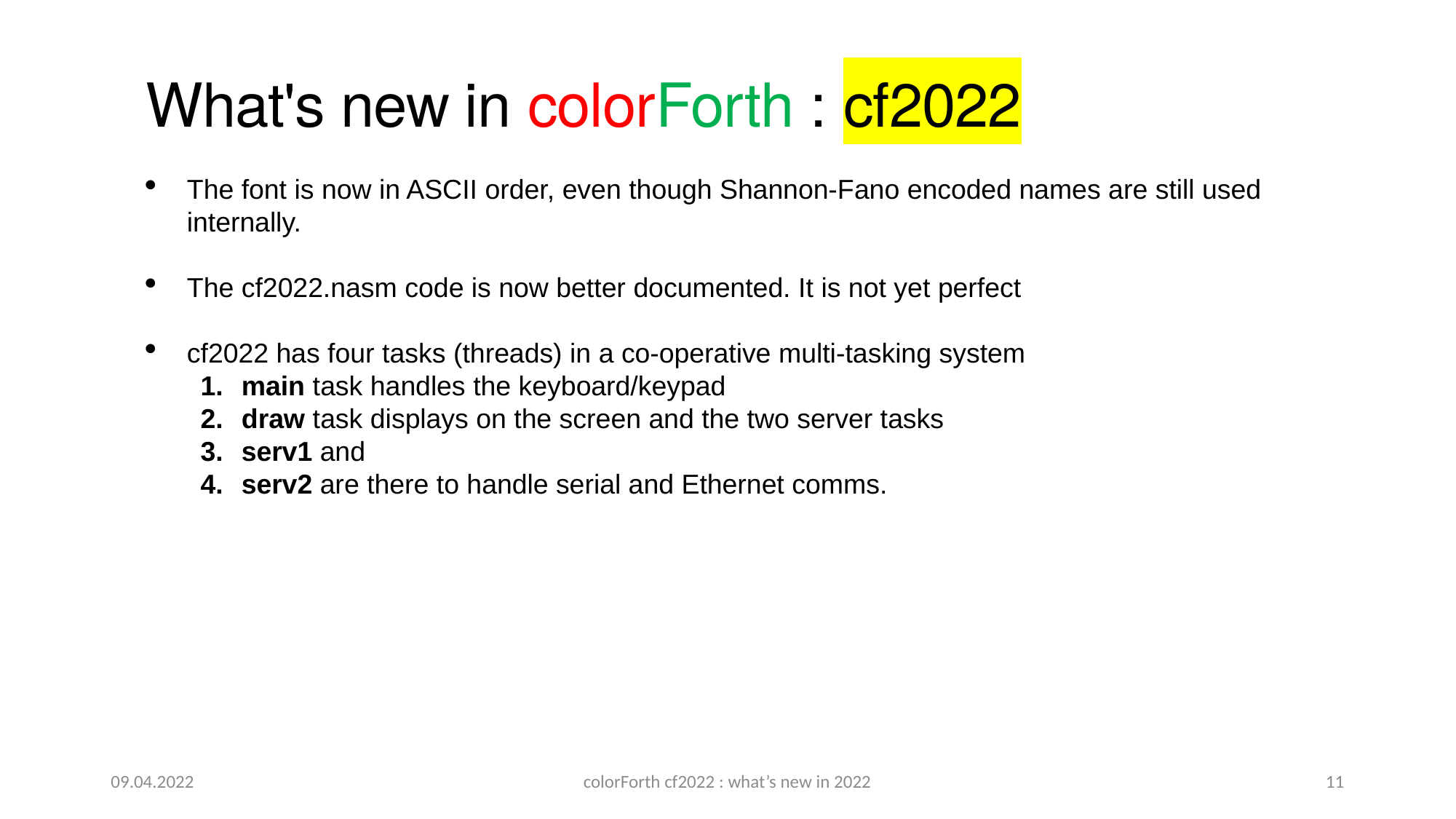

What's new in colorForth : cf2022

The font is now in ASCII order, even though Shannon-Fano encoded names are still used internally.

The cf2022.nasm code is now better documented. It is not yet perfect

cf2022 has four tasks (threads) in a co-operative multi-tasking system
main task handles the keyboard/keypad
draw task displays on the screen and the two server tasks
serv1 and
serv2 are there to handle serial and Ethernet comms.

09.04.2022
colorForth cf2022 : what’s new in 2022
11